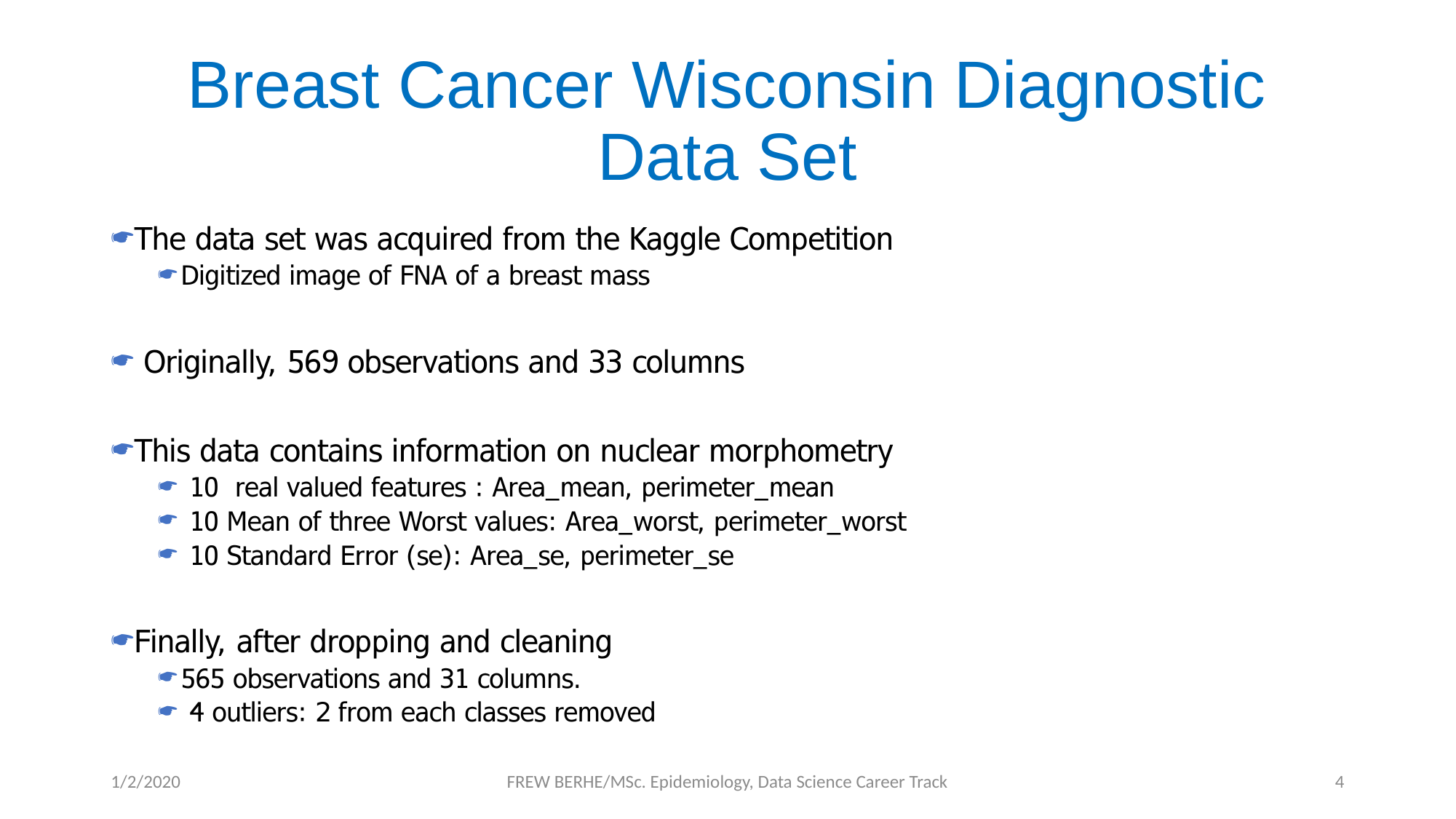

# Breast Cancer Wisconsin Diagnostic Data Set
The data set was acquired from the Kaggle Competition
Digitized image of FNA of a breast mass

 Originally, 569 observations and 33 columns

This data contains information on nuclear morphometry
 10  real valued features : Area_mean, perimeter_mean
 10 Mean of three Worst values: Area_worst, perimeter_worst
 10 Standard Error (se): Area_se, perimeter_se

Finally, after dropping and cleaning
565 observations and 31 columns.
 4 outliers: 2 from each classes removed

1/2/2020
FREW BERHE/MSc. Epidemiology, Data Science Career Track
4